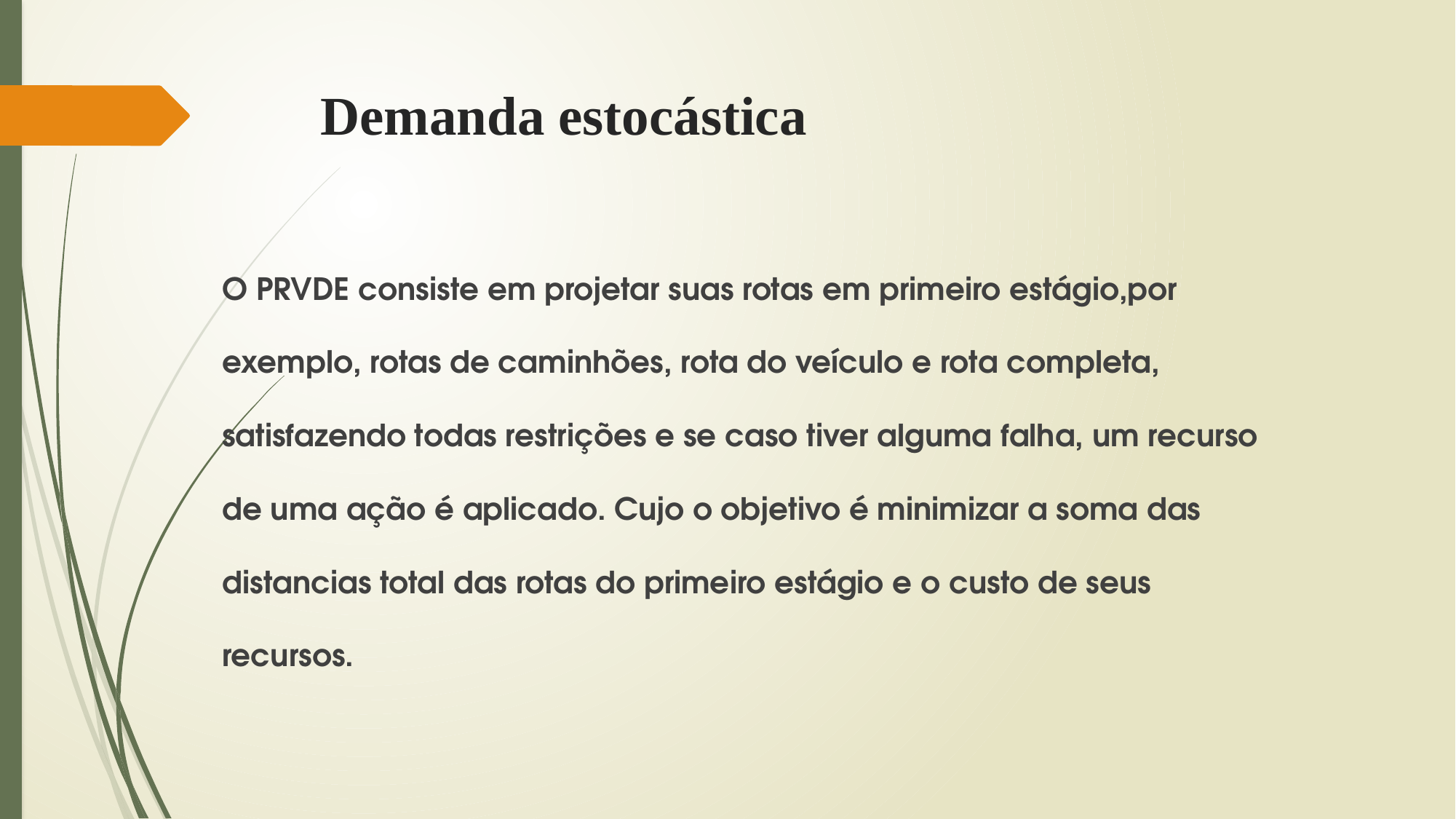

# Demanda estocástica
O PRVDE consiste em projetar suas rotas em primeiro estágio,por exemplo, rotas de caminhões, rota do veículo e rota completa, satisfazendo todas restrições e se caso tiver alguma falha, um recurso de uma ação é aplicado. Cujo o objetivo é minimizar a soma das distancias total das rotas do primeiro estágio e o custo de seus recursos.